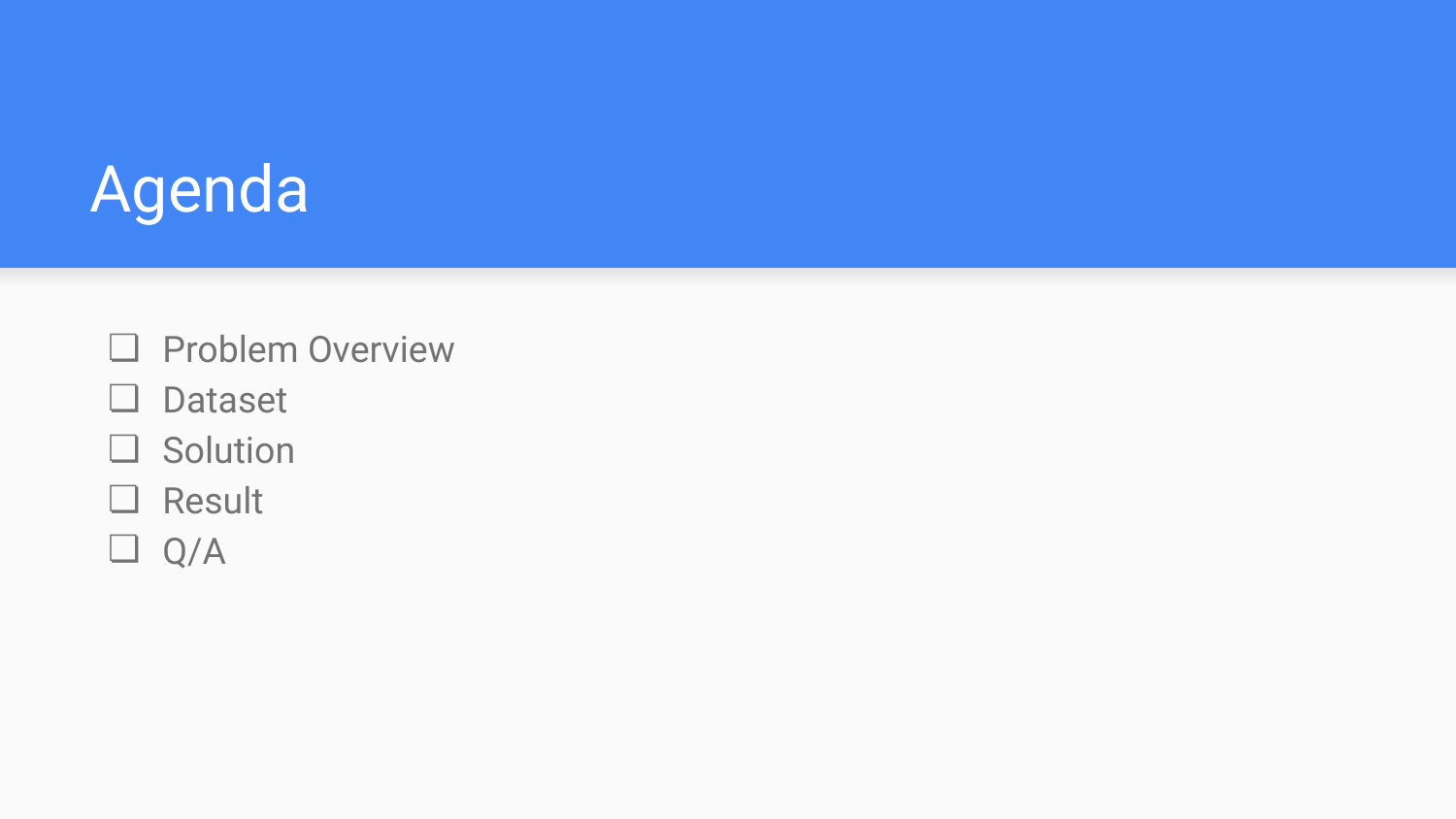

# Agenda
Problem Overview
Dataset
Solution
Result
Q/A